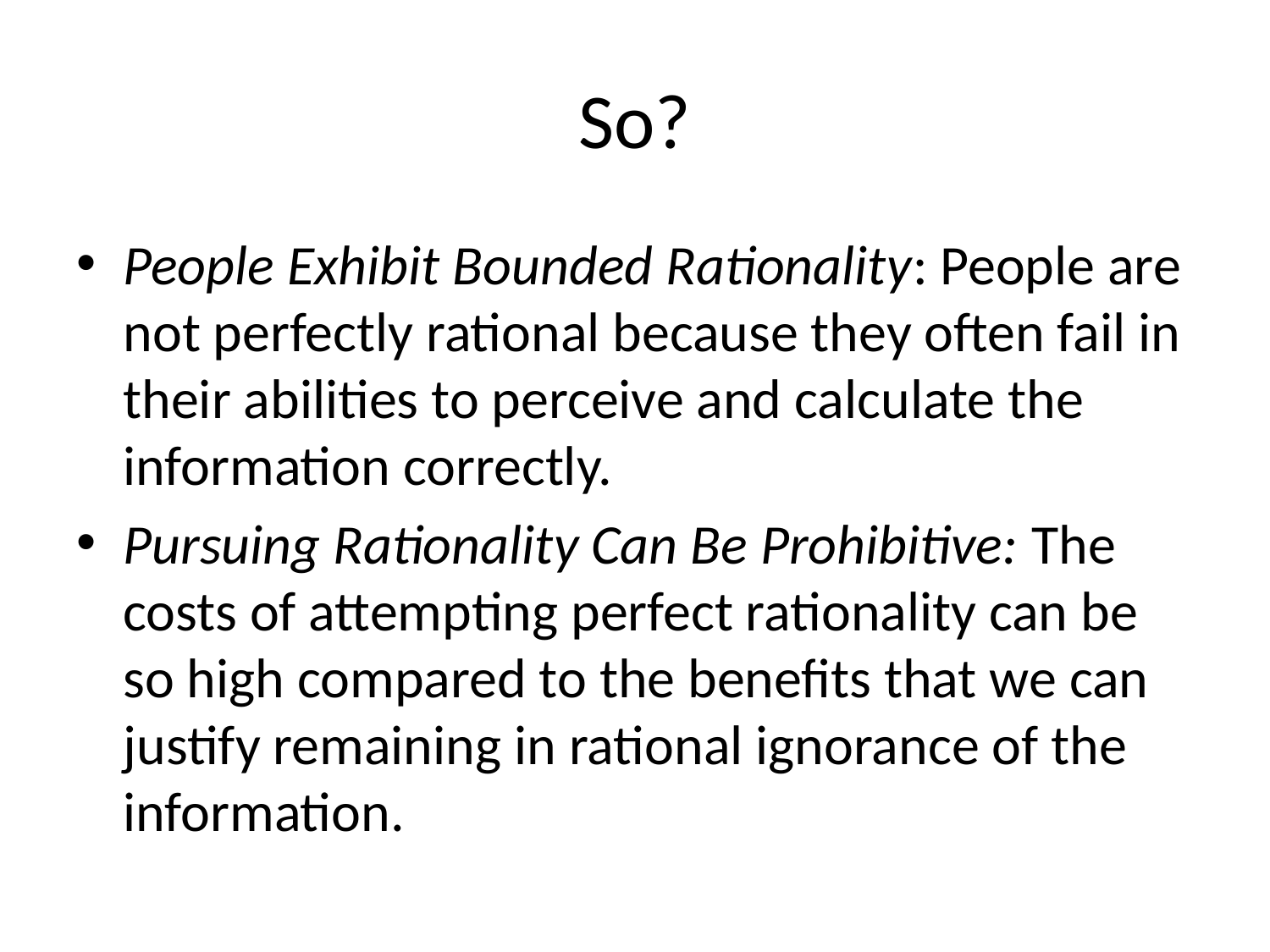

# So?
People Exhibit Bounded Rationality: People are not perfectly rational because they often fail in their abilities to perceive and calculate the information correctly.
Pursuing Rationality Can Be Prohibitive: The costs of attempting perfect rationality can be so high compared to the benefits that we can justify remaining in rational ignorance of the information.